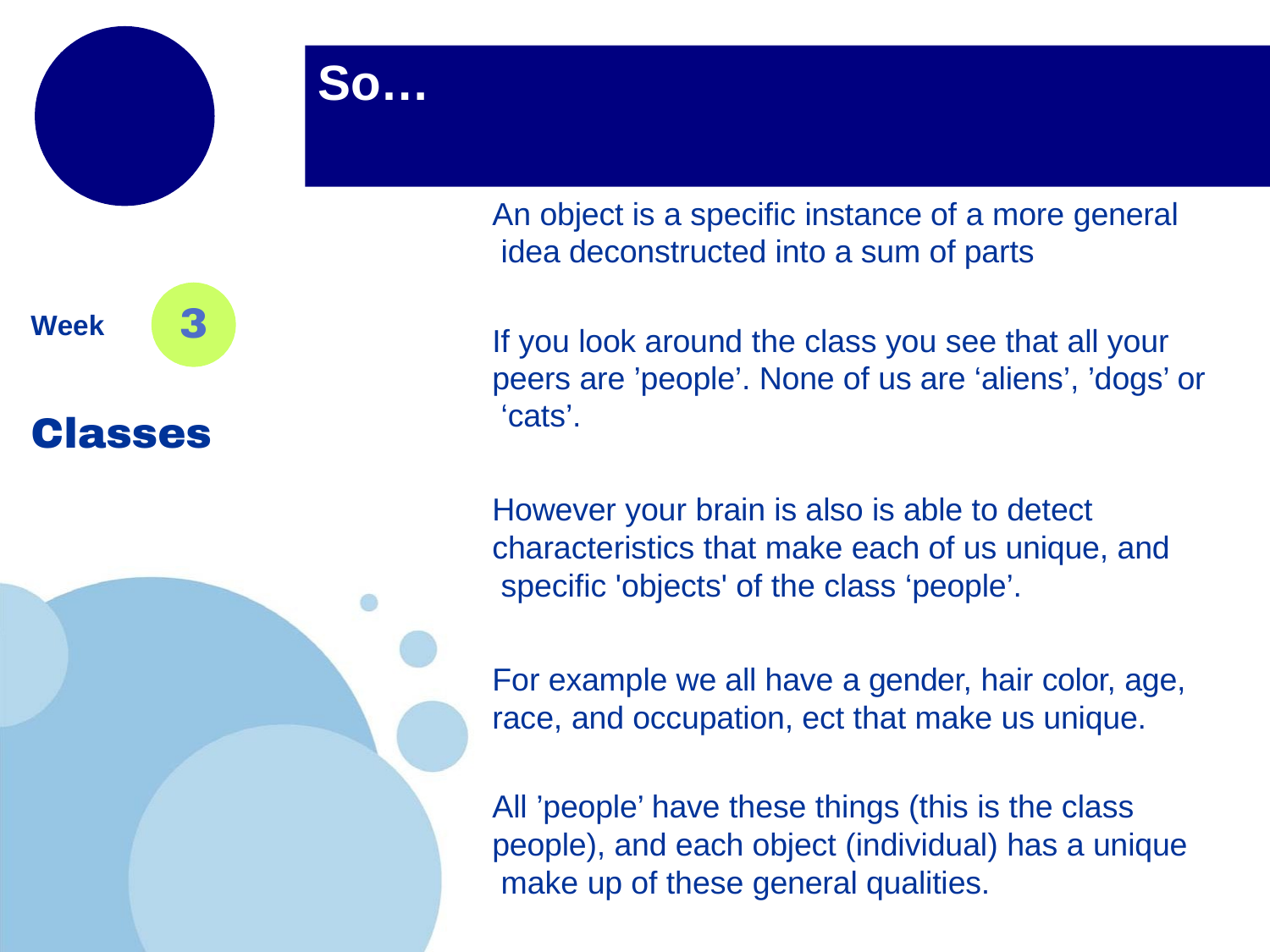

So…
An object is a specific instance of a more general  idea deconstructed into a sum of parts

3
Week
If you look around the class you see that all your  peers are ’people’. None of us are ‘aliens’, ’dogs’ or  ‘cats’.
Classes
However your brain is also is able to detect  characteristics that make each of us unique, and  specific 'objects' of the class ‘people’.

For example we all have a gender, hair color, age,  race, and occupation, ect that make us unique.
All ’people’ have these things (this is the class  people), and each object (individual) has a unique  make up of these general qualities.